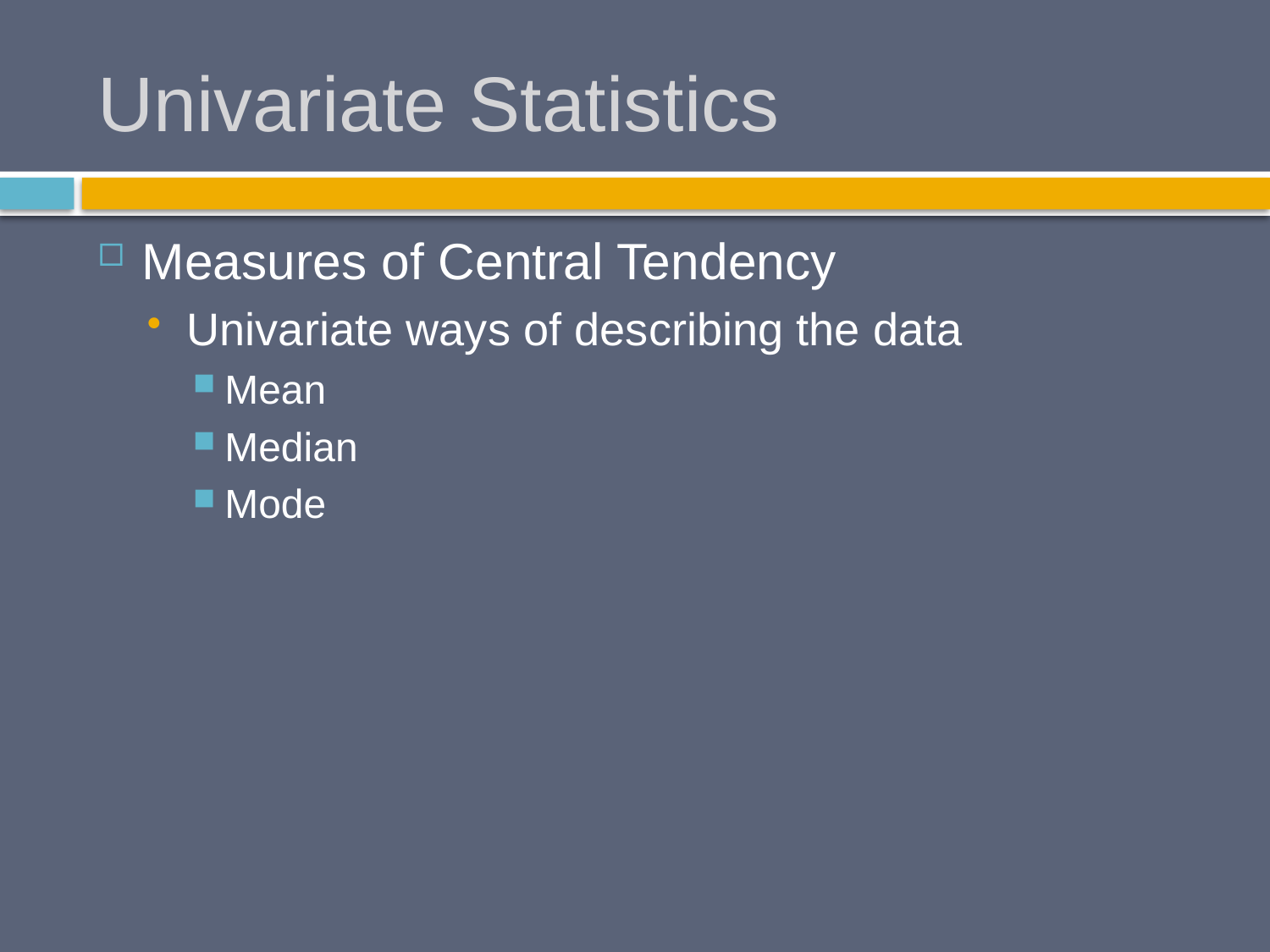

# Univariate Statistics
Measures of Central Tendency
Univariate ways of describing the data
Mean
Median
Mode